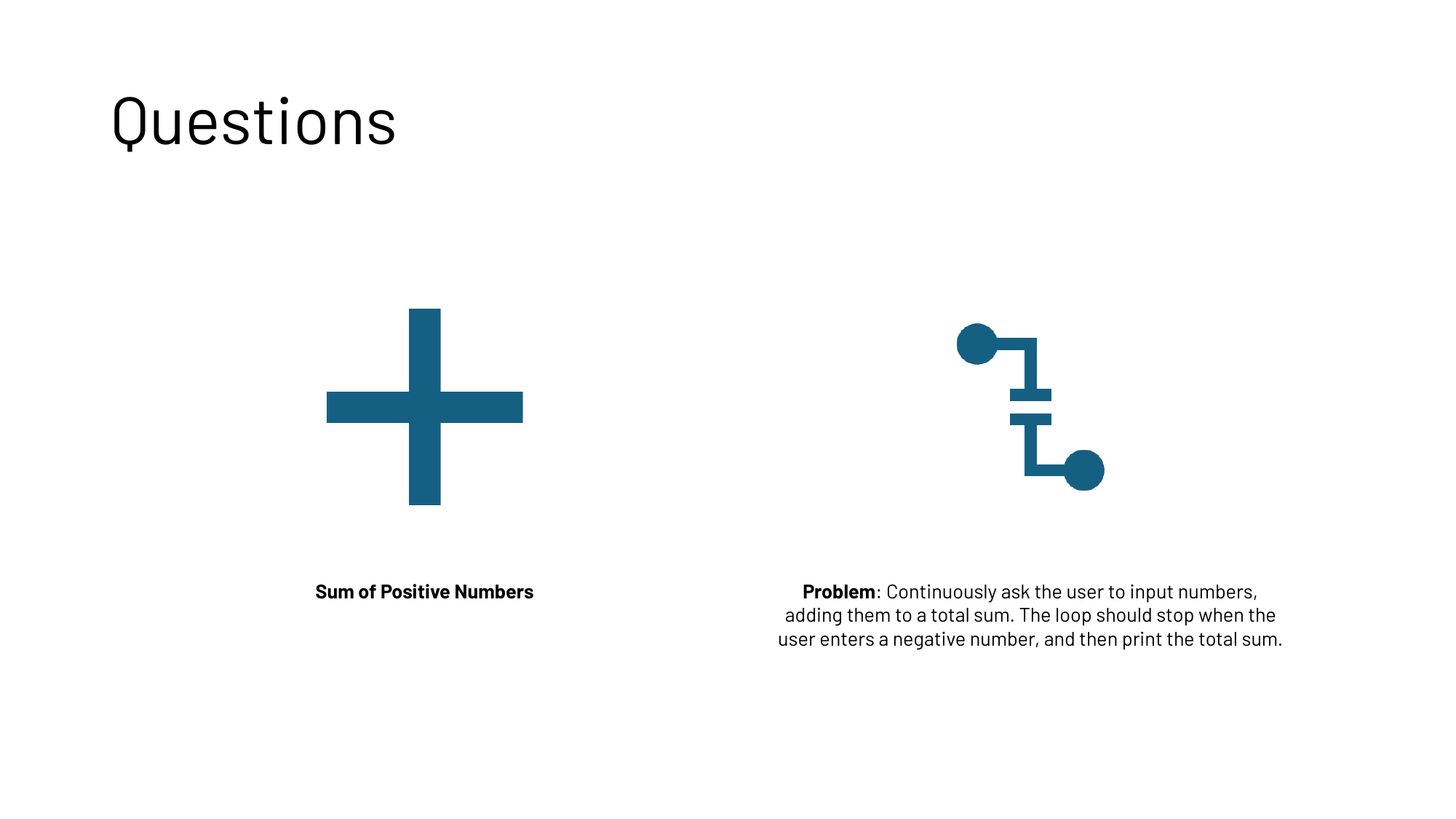

# Questions
Sum of Positive Numbers
Problem: Continuously ask the user to input numbers, adding them to a total sum. The loop should stop when the user enters a negative number, and then print the total sum.